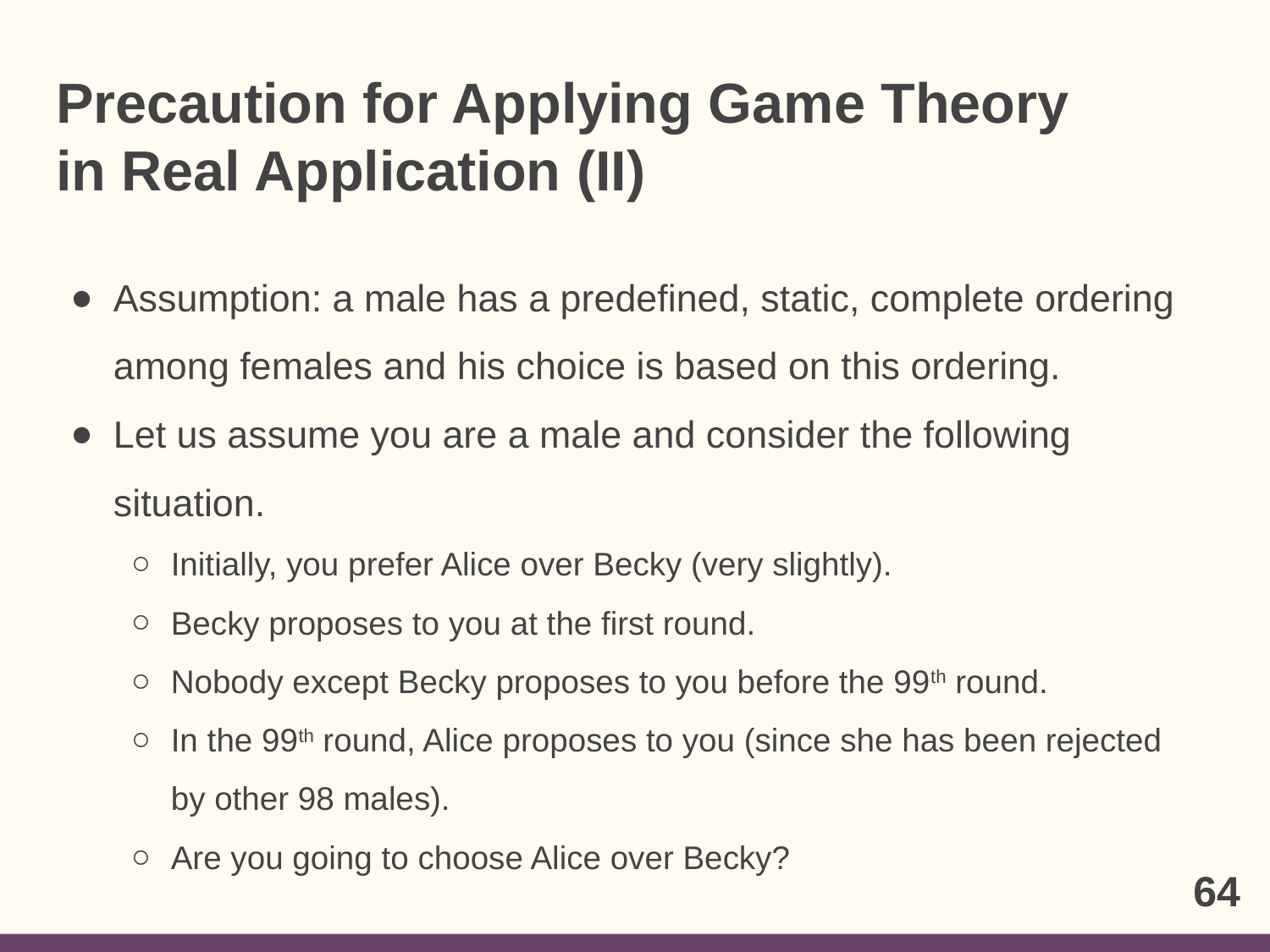

# Precaution for Applying Game Theory in Real Application (II)
Assumption: a male has a predefined, static, complete ordering among females and his choice is based on this ordering.
Let us assume you are a male and consider the following situation.
Initially, you prefer Alice over Becky (very slightly).
Becky proposes to you at the first round.
Nobody except Becky proposes to you before the 99th round.
In the 99th round, Alice proposes to you (since she has been rejected
by other 98 males).
Are you going to choose Alice over Becky?
64